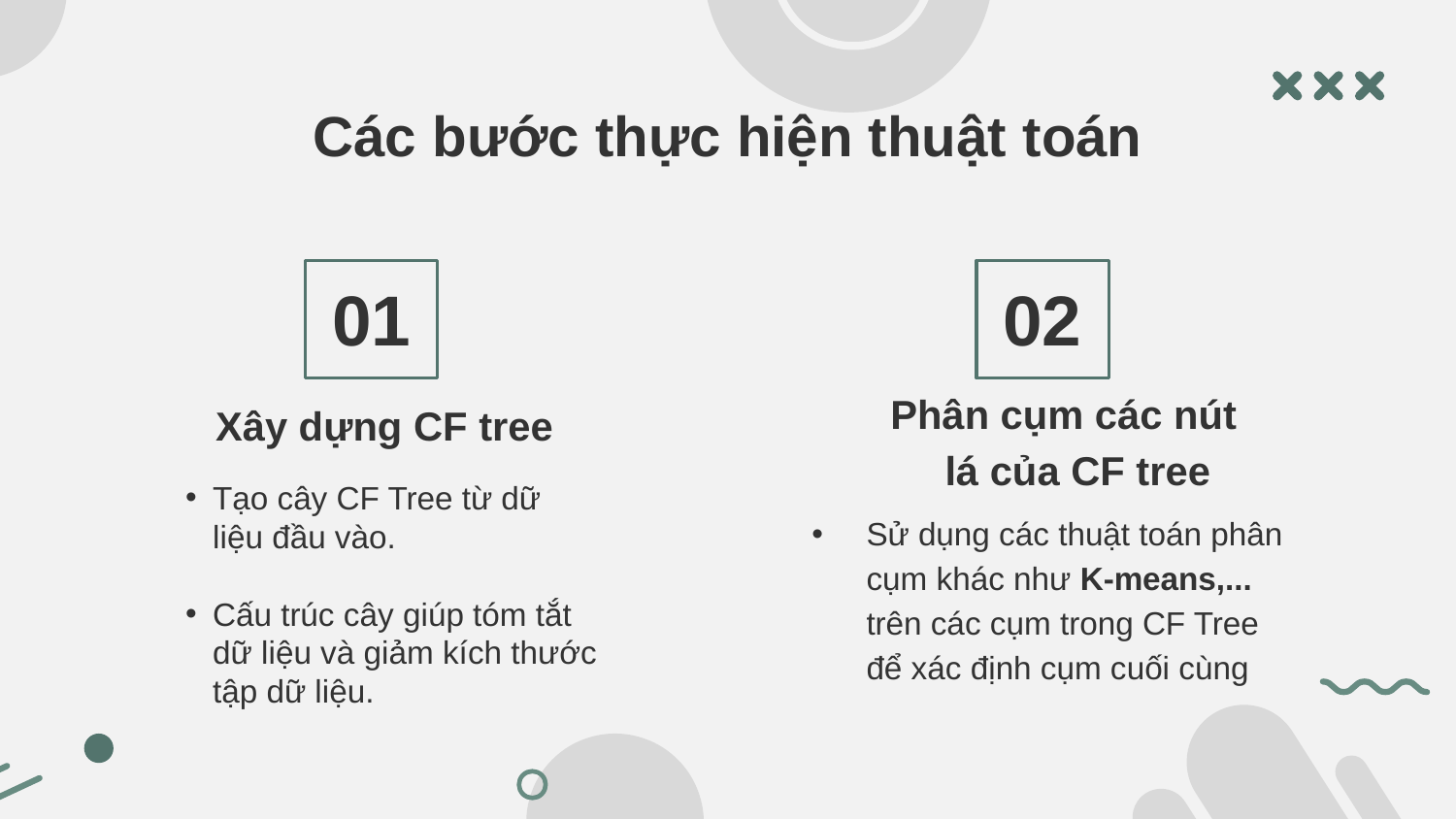

Các bước thực hiện thuật toán
# 01
02
Phân cụm các nút lá của CF tree
Xây dựng CF tree

Tạo cây CF Tree từ dữ liệu đầu vào.

Cấu trúc cây giúp tóm tắt dữ liệu và giảm kích thước tập dữ liệu.
Sử dụng các thuật toán phân cụm khác như K-means,... trên các cụm trong CF Tree để xác định cụm cuối cùng